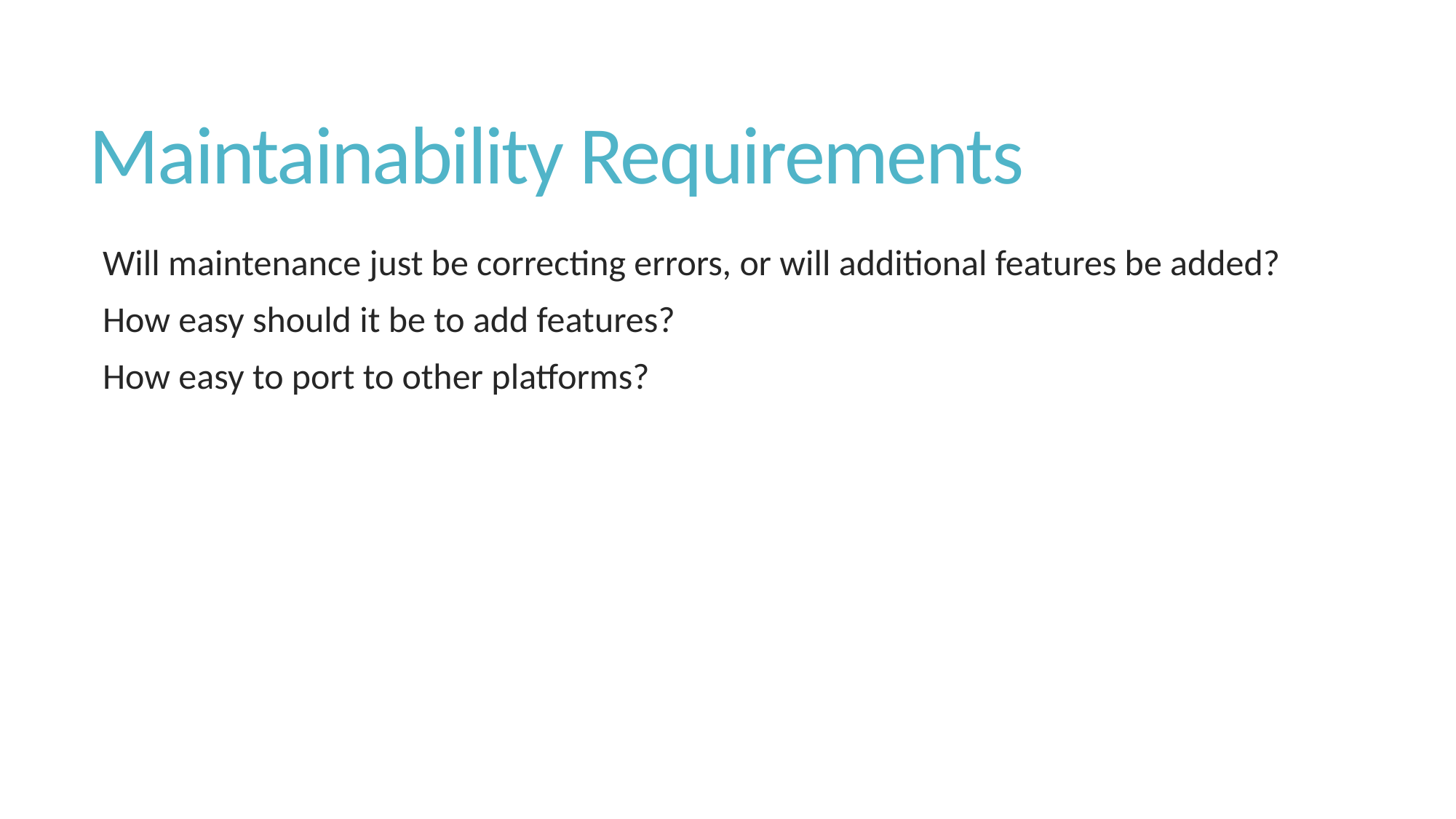

# Maintainability Requirements
Will maintenance just be correcting errors, or will additional features be added?
How easy should it be to add features?
How easy to port to other platforms?